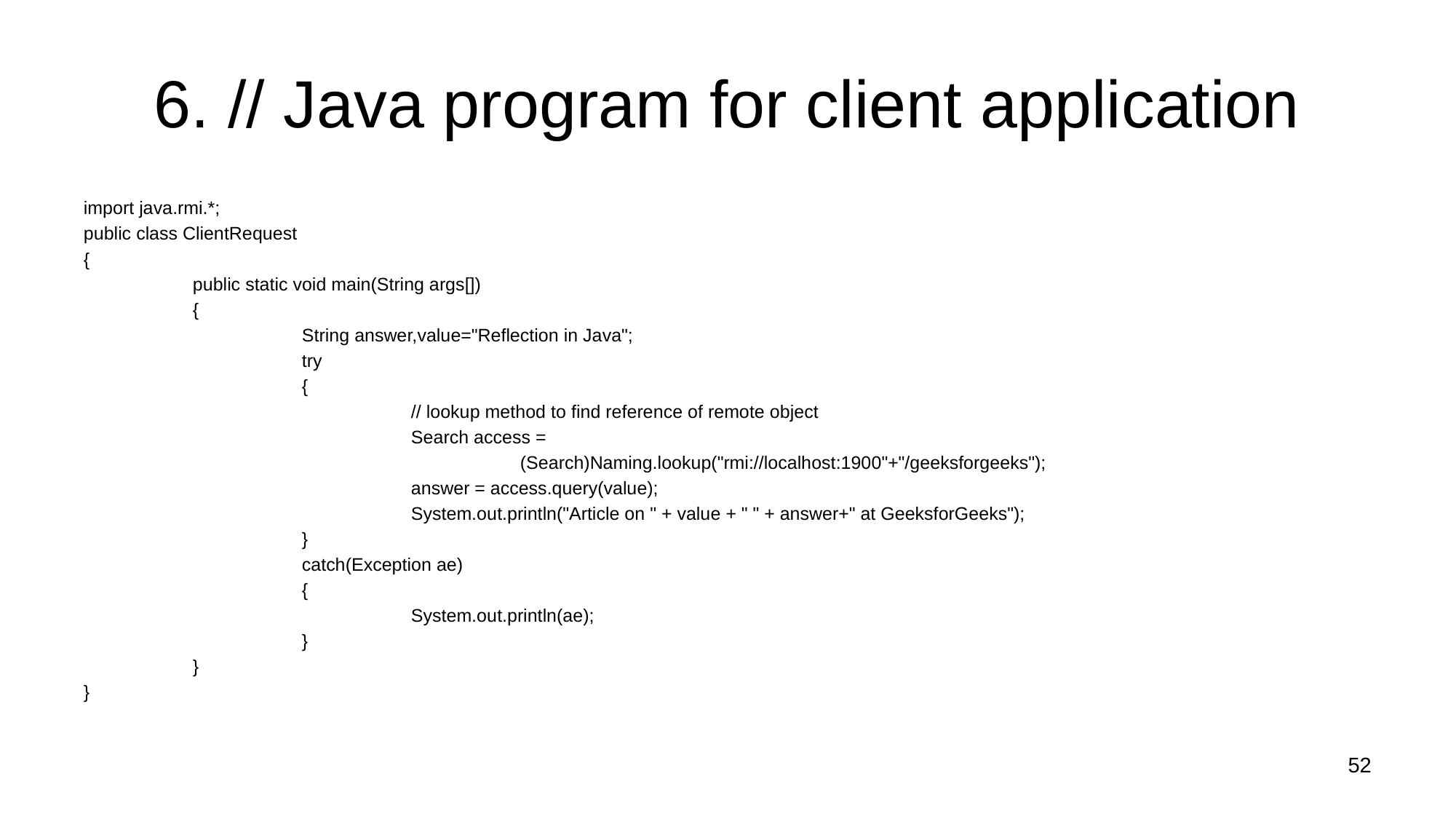

# 6. // Java program for client application
import java.rmi.*;
public class ClientRequest
{
	public static void main(String args[])
	{
		String answer,value="Reflection in Java";
		try
		{
			// lookup method to find reference of remote object
			Search access =
				(Search)Naming.lookup("rmi://localhost:1900"+"/geeksforgeeks");
			answer = access.query(value);
			System.out.println("Article on " + value + " " + answer+" at GeeksforGeeks");
		}
		catch(Exception ae)
		{
			System.out.println(ae);
		}
	}
}

52